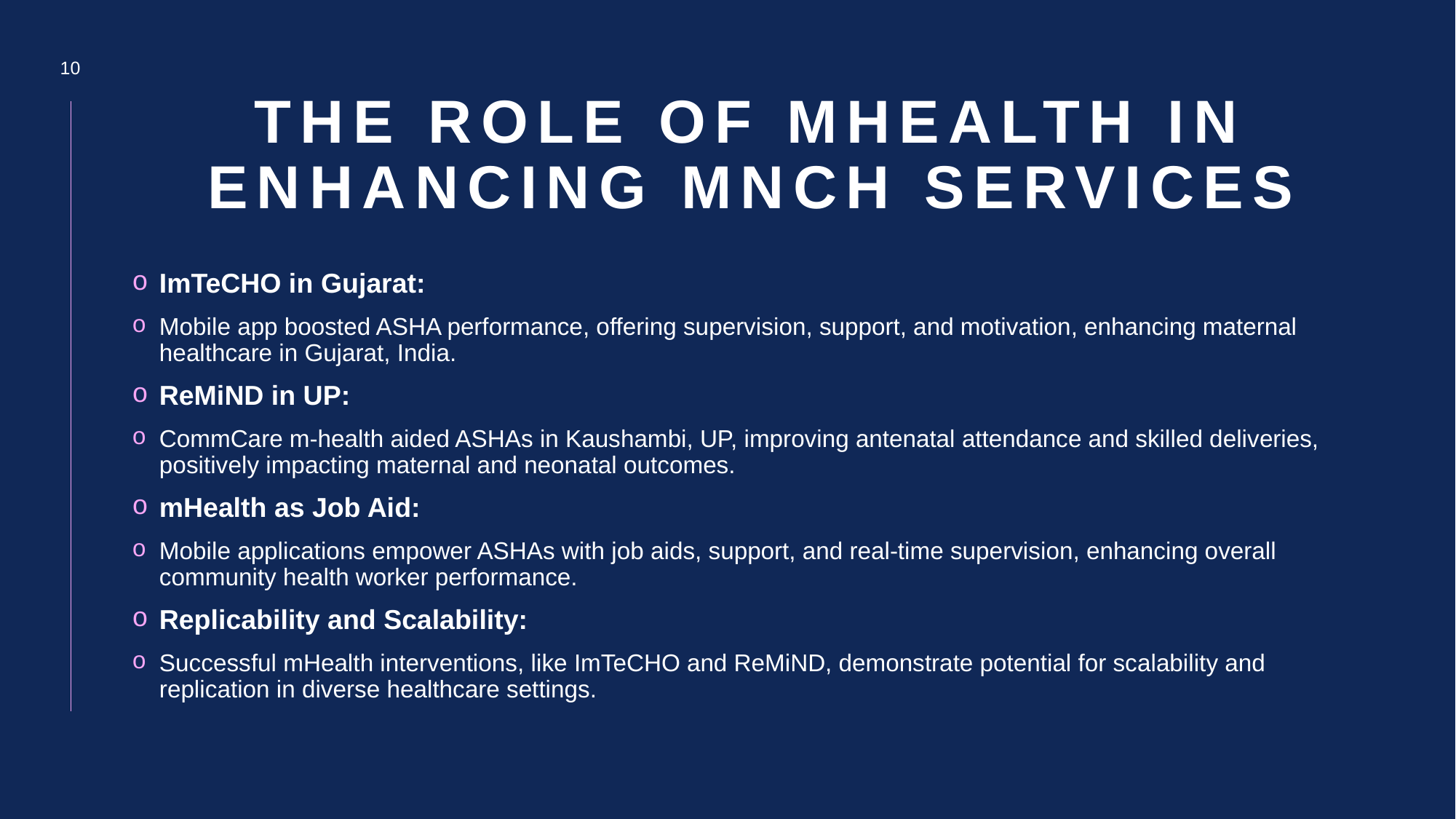

10
# The Role of mHealth in Enhancing MNCH Services
ImTeCHO in Gujarat:
Mobile app boosted ASHA performance, offering supervision, support, and motivation, enhancing maternal healthcare in Gujarat, India.
ReMiND in UP:
CommCare m-health aided ASHAs in Kaushambi, UP, improving antenatal attendance and skilled deliveries, positively impacting maternal and neonatal outcomes.
mHealth as Job Aid:
Mobile applications empower ASHAs with job aids, support, and real-time supervision, enhancing overall community health worker performance.
Replicability and Scalability:
Successful mHealth interventions, like ImTeCHO and ReMiND, demonstrate potential for scalability and replication in diverse healthcare settings.